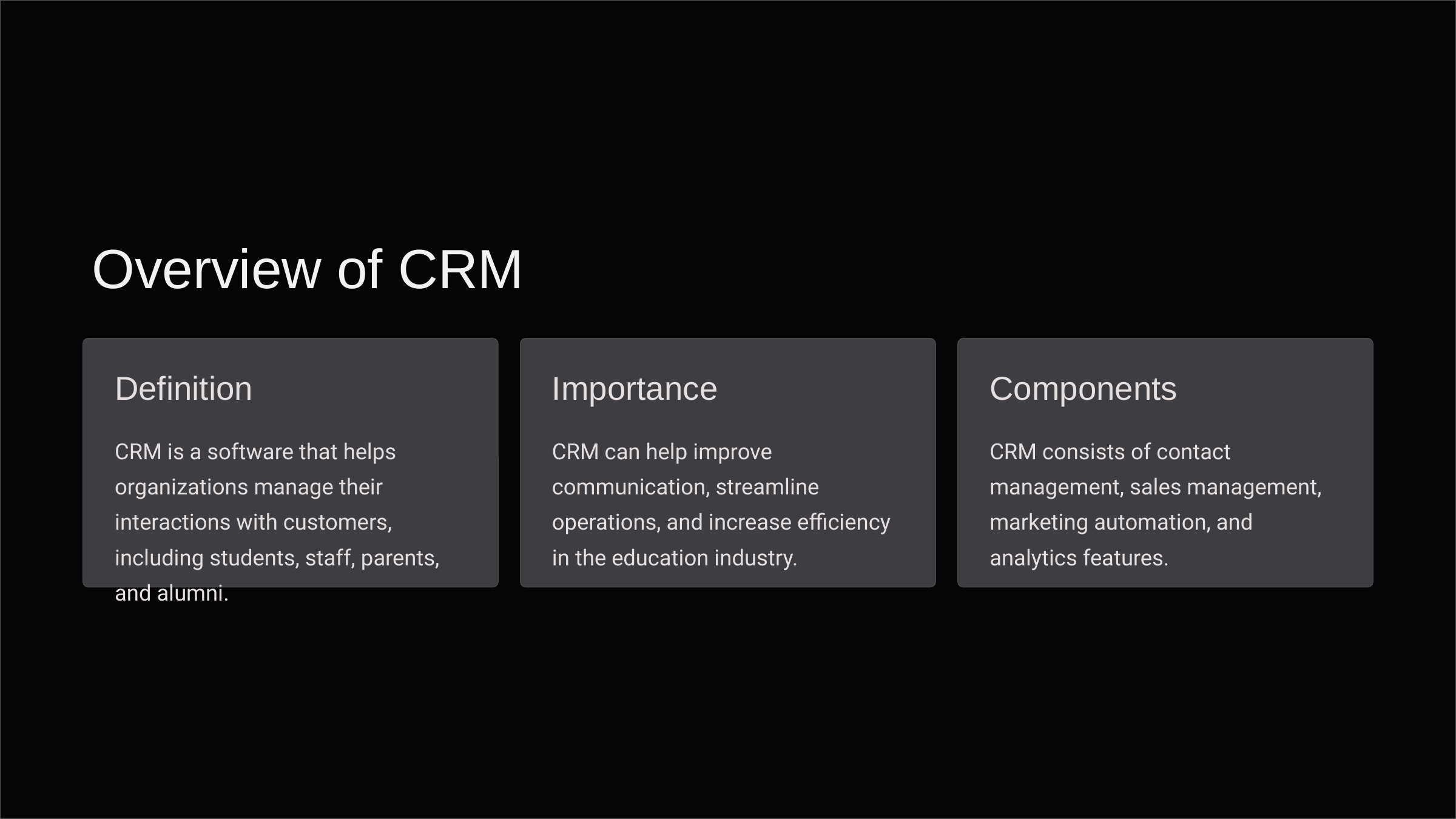

Overview of CRM

Definition
Importance
Components
CRM is a software that helps organizations manage their interactions with customers, including students, staff, parents, and alumni.
CRM can help improve communication, streamline operations, and increase efficiency in the education industry.
CRM consists of contact management, sales management, marketing automation, and analytics features.